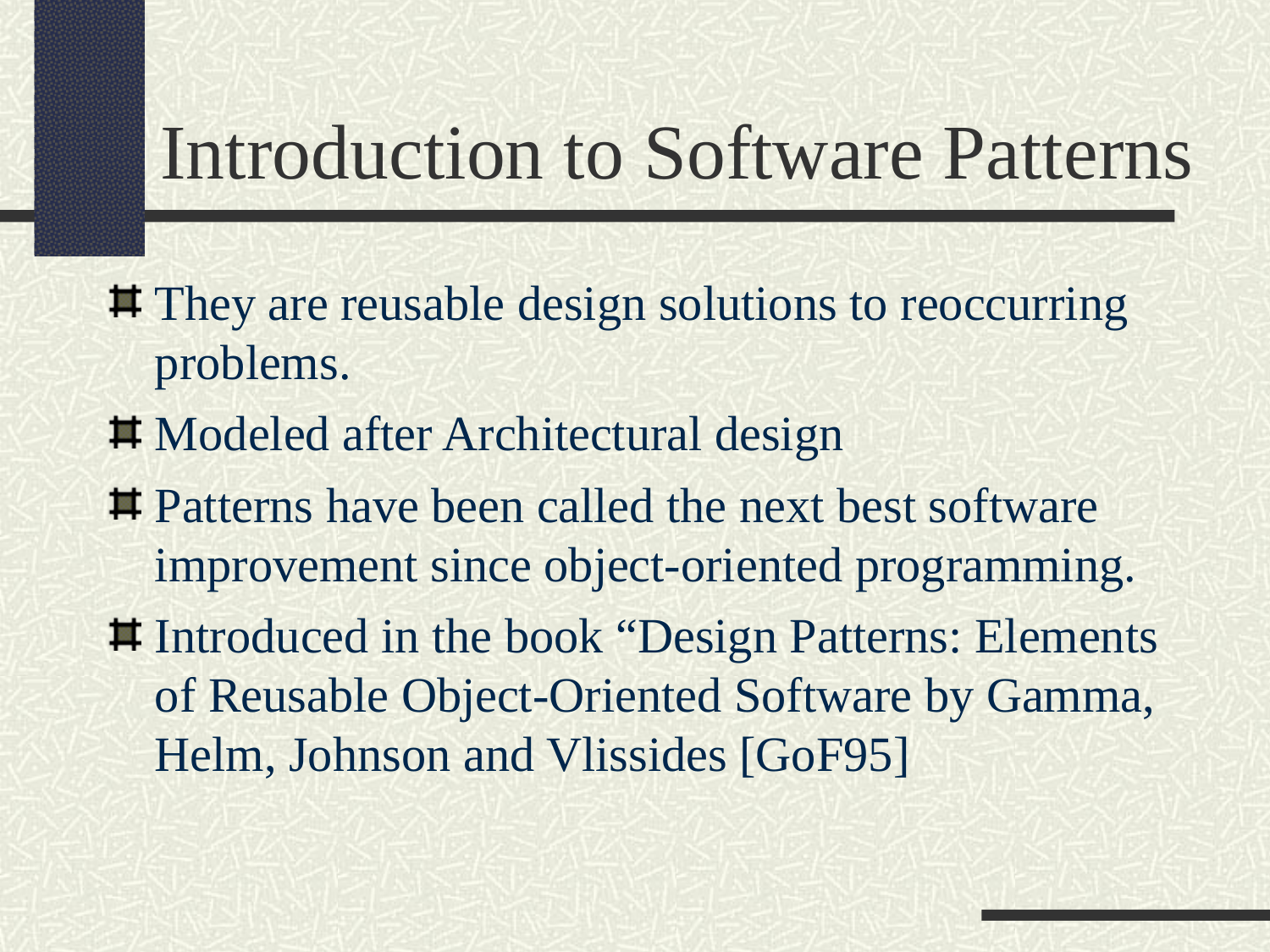

Introduction to Software Patterns
They are reusable design solutions to reoccurring problems.
Modeled after Architectural design
Patterns have been called the next best software improvement since object-oriented programming.
Introduced in the book “Design Patterns: Elements of Reusable Object-Oriented Software by Gamma, Helm, Johnson and Vlissides [GoF95]